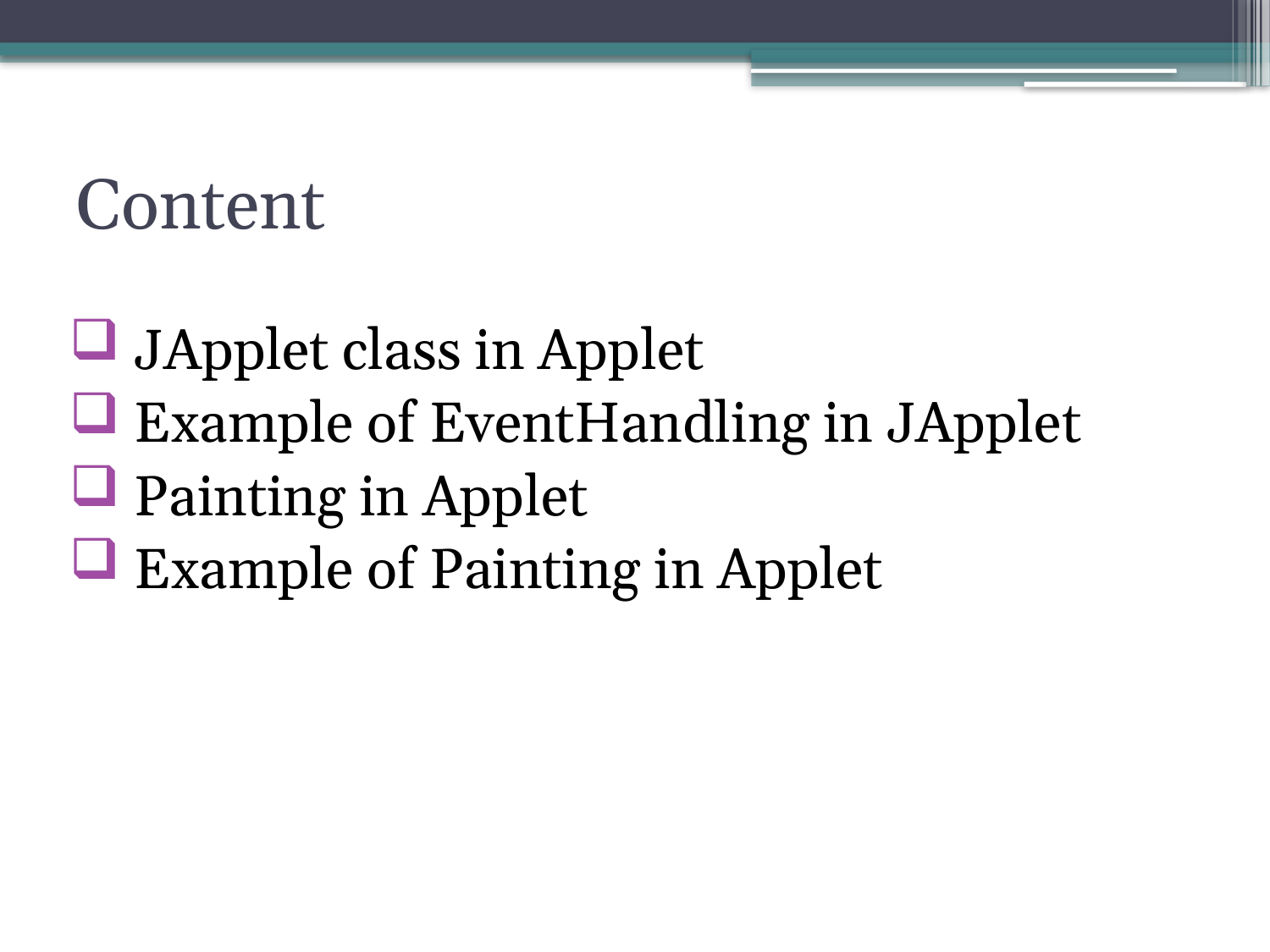

# Content
 JApplet class in Applet
 Example of EventHandling in JApplet
 Painting in Applet
 Example of Painting in Applet